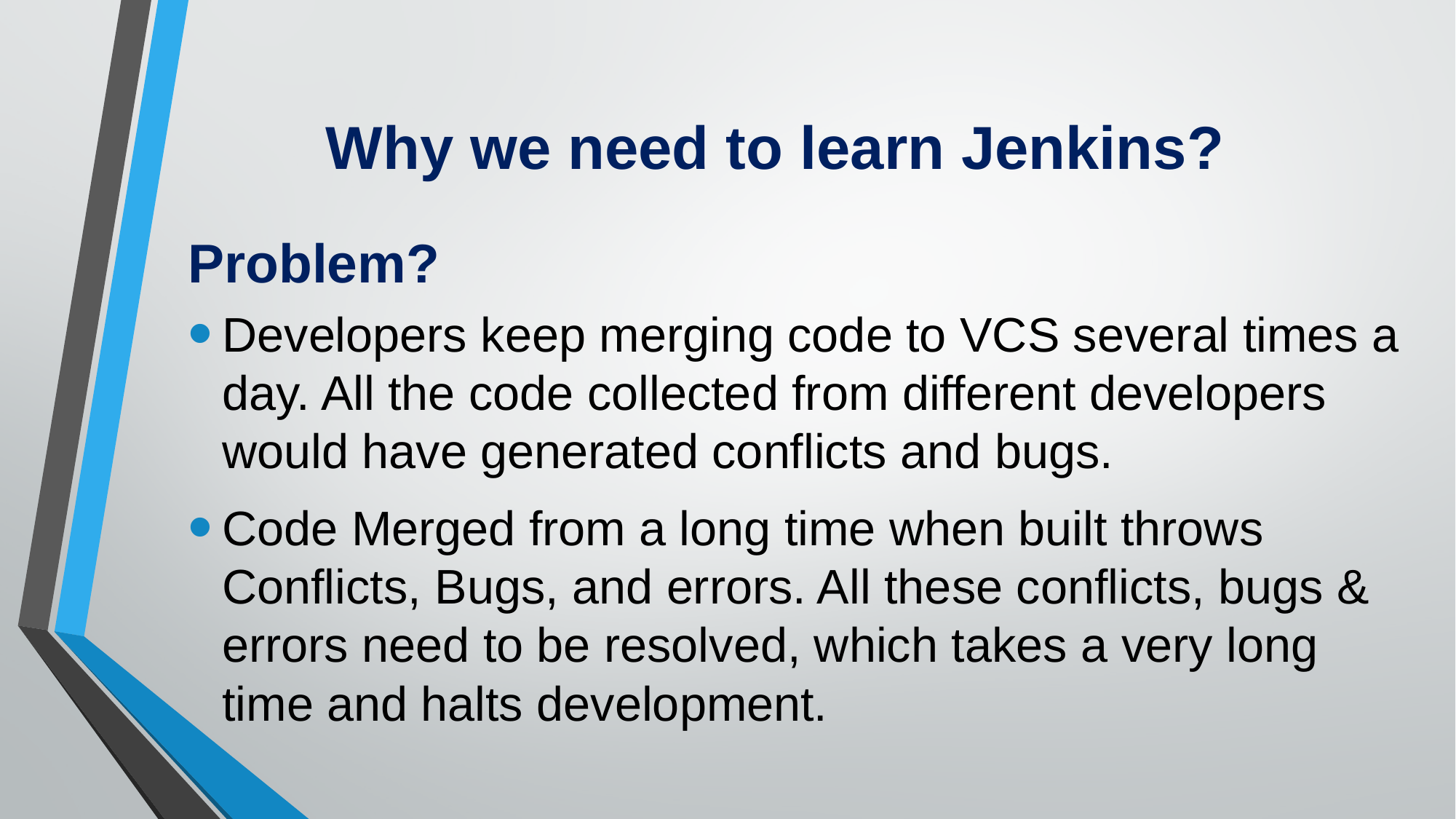

# Why we need to learn Jenkins?
Problem?
Developers keep merging code to VCS several times a day. All the code collected from different developers would have generated conflicts and bugs.
Code Merged from a long time when built throws Conflicts, Bugs, and errors. All these conflicts, bugs & errors need to be resolved, which takes a very long time and halts development.